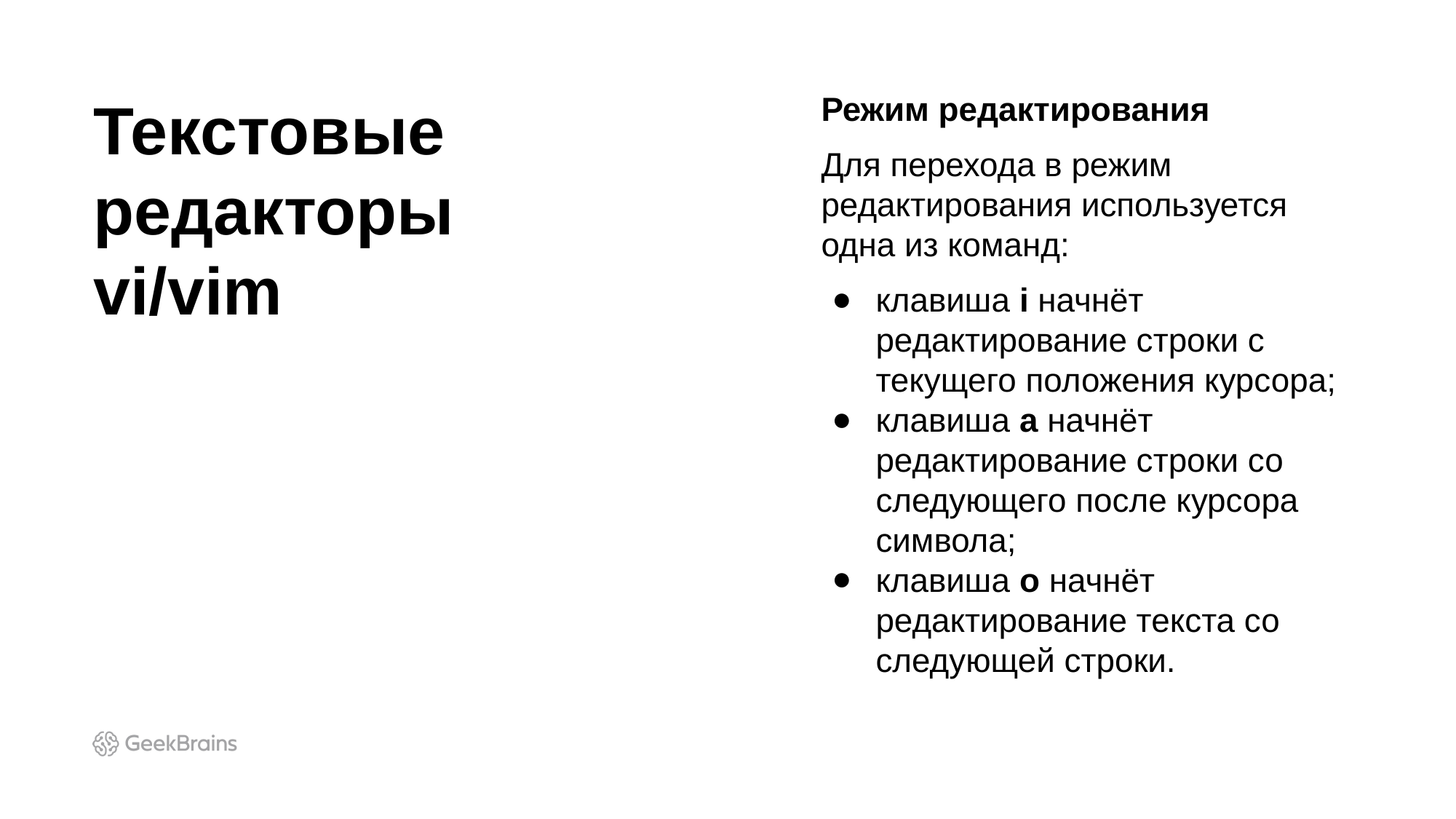

# Текстовые редакторы vi/vim
Режим редактирования
Для перехода в режим редактирования используется одна из команд:
клавиша i начнёт редактирование строки с текущего положения курсора;
клавиша a начнёт редактирование строки со следующего после курсора символа;
клавиша o начнёт редактирование текста со следующей строки.